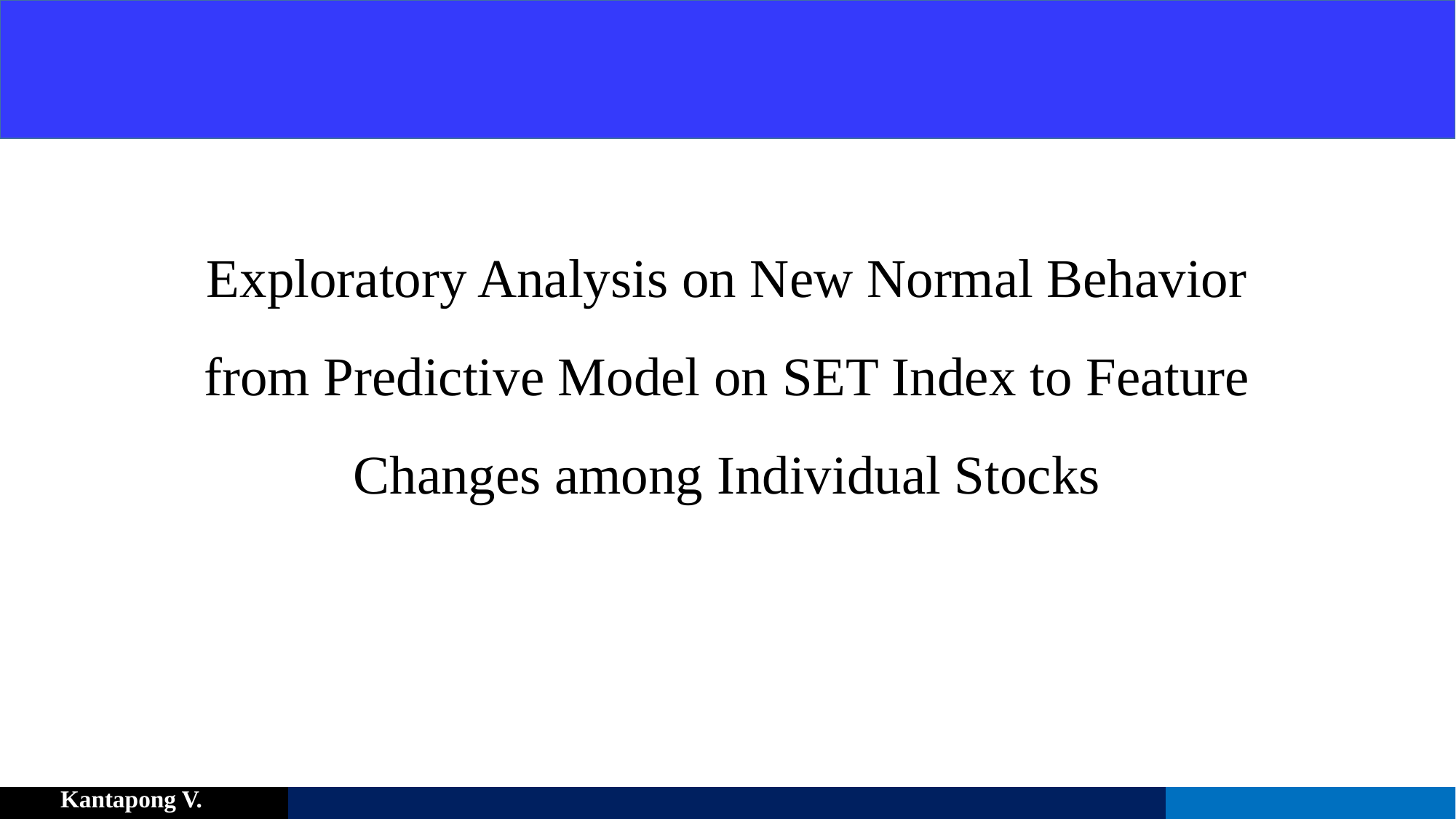

#
Exploratory Analysis on New Normal Behavior from Predictive Model on SET Index to Feature Changes among Individual Stocks